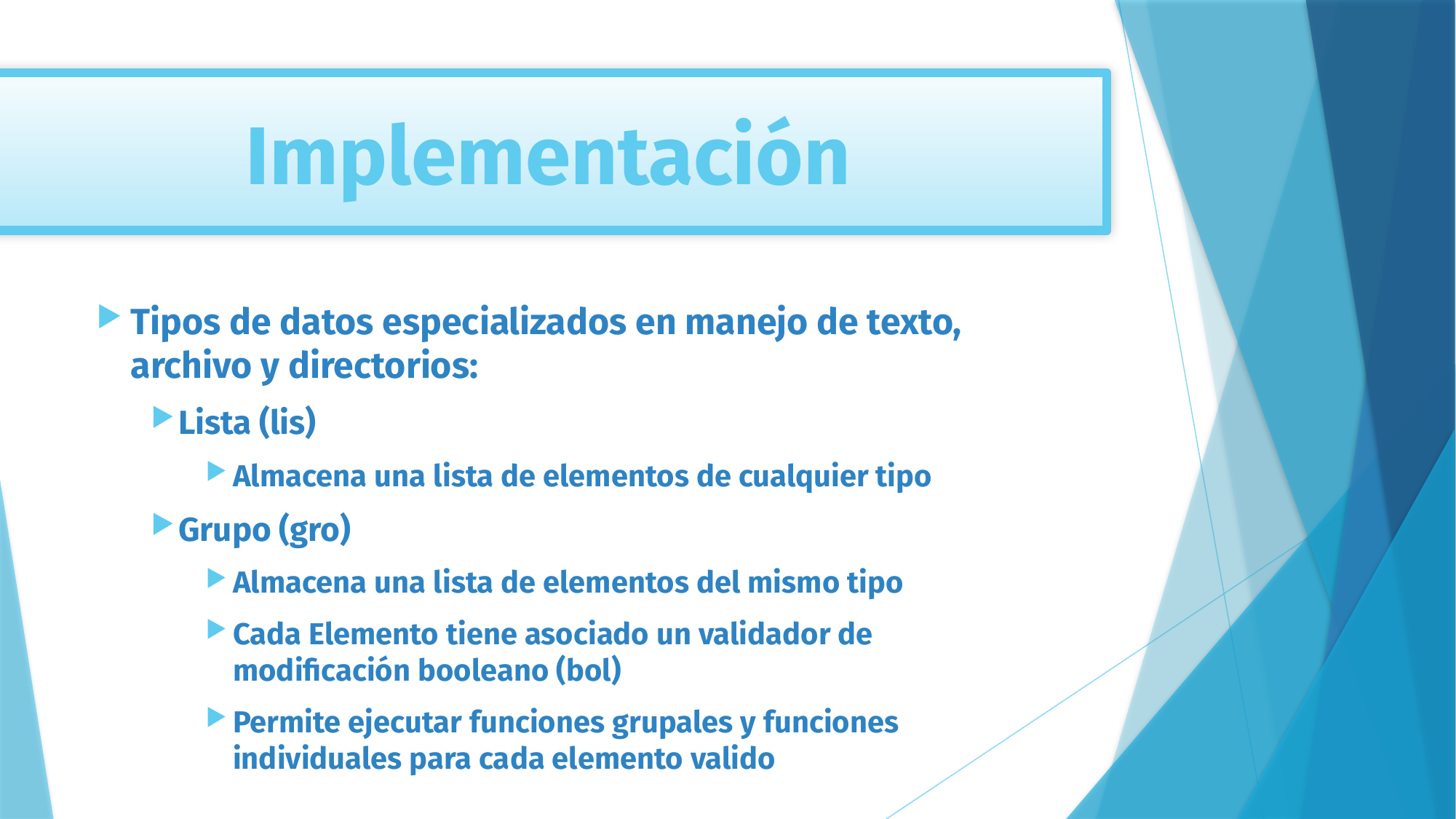

Implementación
Tipos de datos especializados en manejo de texto, archivo y directorios:
Lista (lis)
Almacena una lista de elementos de cualquier tipo
Grupo (gro)
Almacena una lista de elementos del mismo tipo
Cada Elemento tiene asociado un validador de modificación booleano (bol)
Permite ejecutar funciones grupales y funciones individuales para cada elemento valido